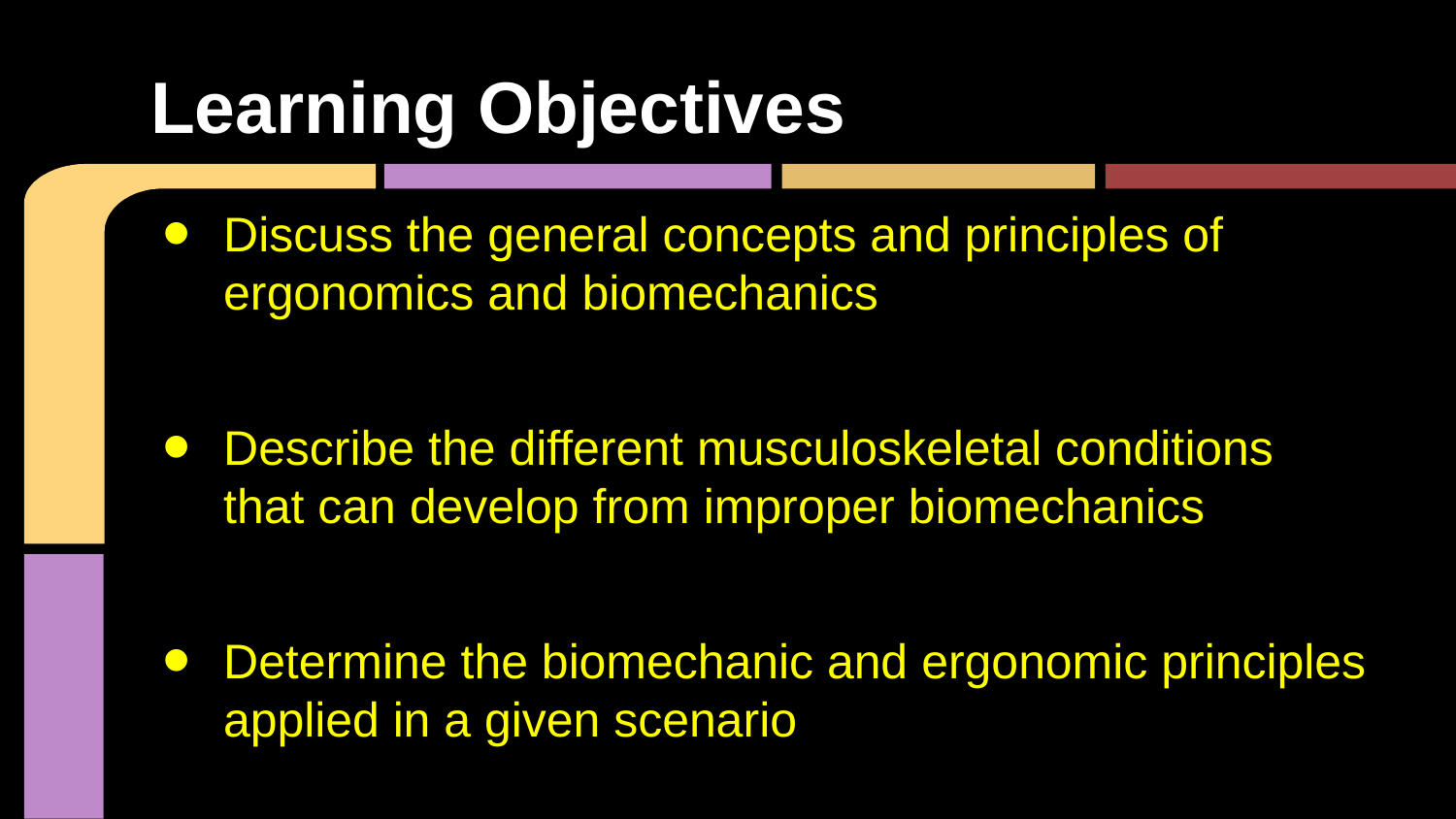

# Learning Objectives
Discuss the general concepts and principles of ergonomics and biomechanics

Describe the different musculoskeletal conditions that can develop from improper biomechanics

Determine the biomechanic and ergonomic principles applied in a given scenario